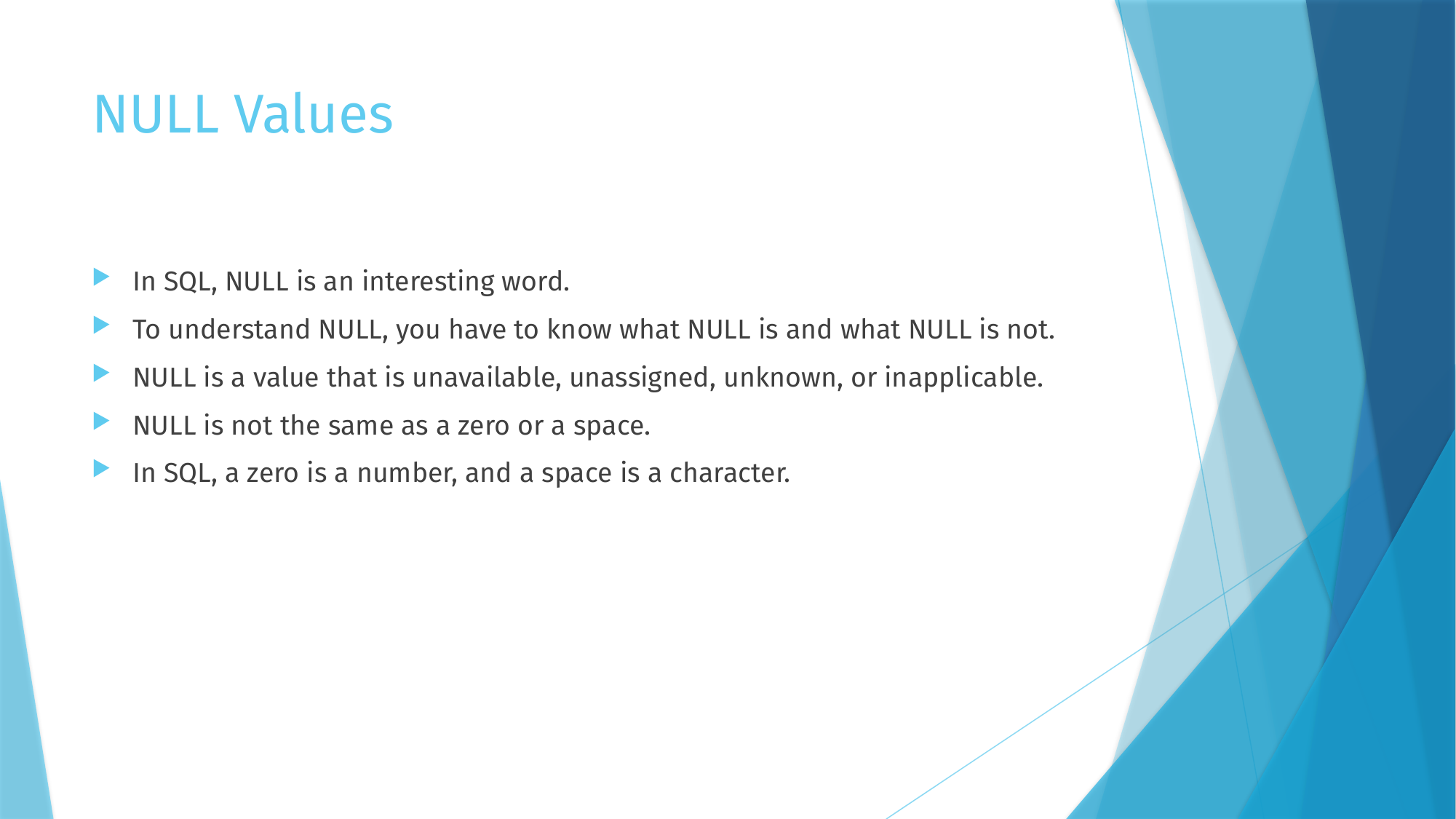

# NULL Values
In SQL, NULL is an interesting word.
To understand NULL, you have to know what NULL is and what NULL is not.
NULL is a value that is unavailable, unassigned, unknown, or inapplicable.
NULL is not the same as a zero or a space.
In SQL, a zero is a number, and a space is a character.